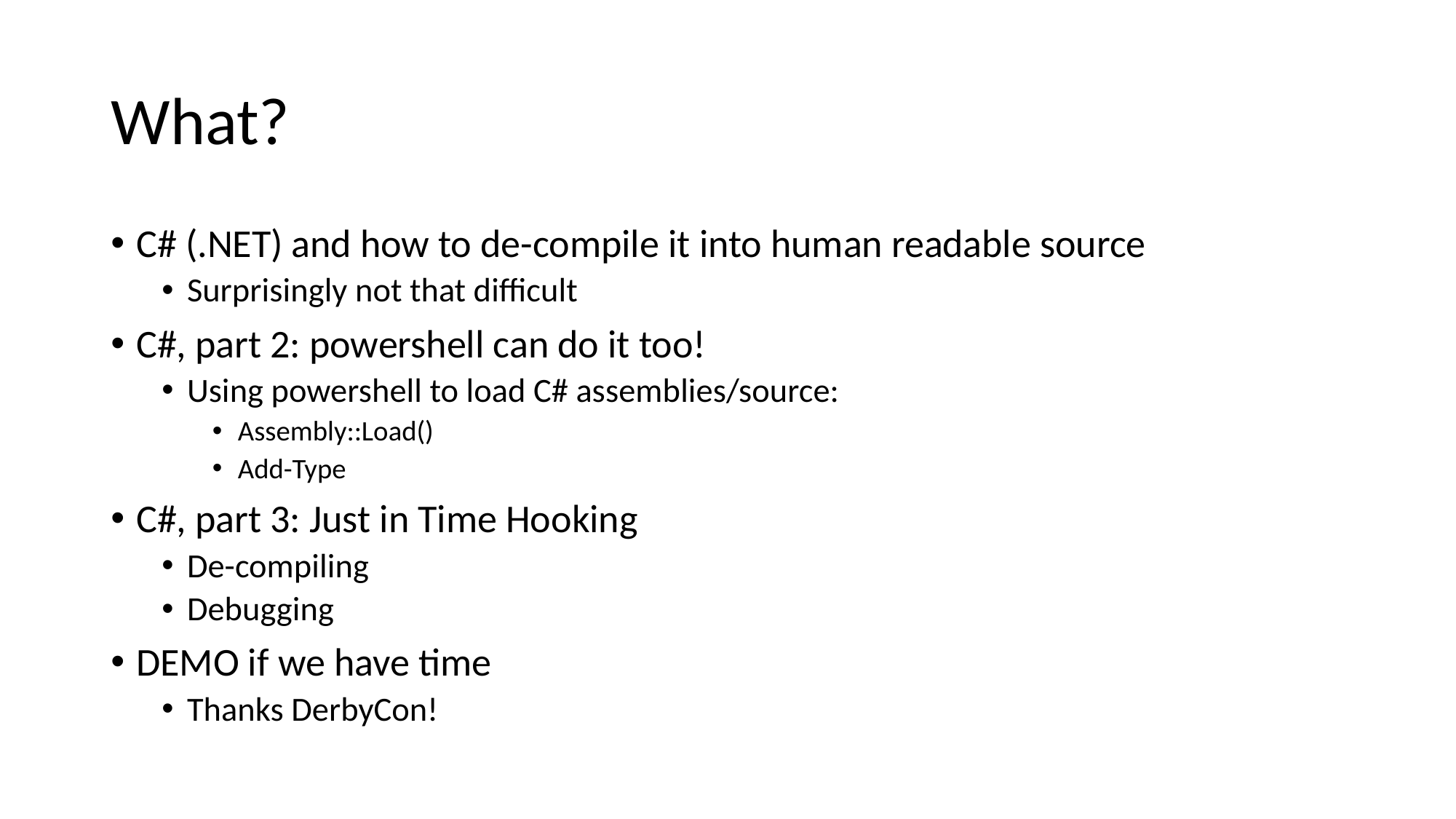

# What?
C# (.NET) and how to de-compile it into human readable source
Surprisingly not that difficult
C#, part 2: powershell can do it too!
Using powershell to load C# assemblies/source:
Assembly::Load()
Add-Type
C#, part 3: Just in Time Hooking
De-compiling
Debugging
DEMO if we have time
Thanks DerbyCon!